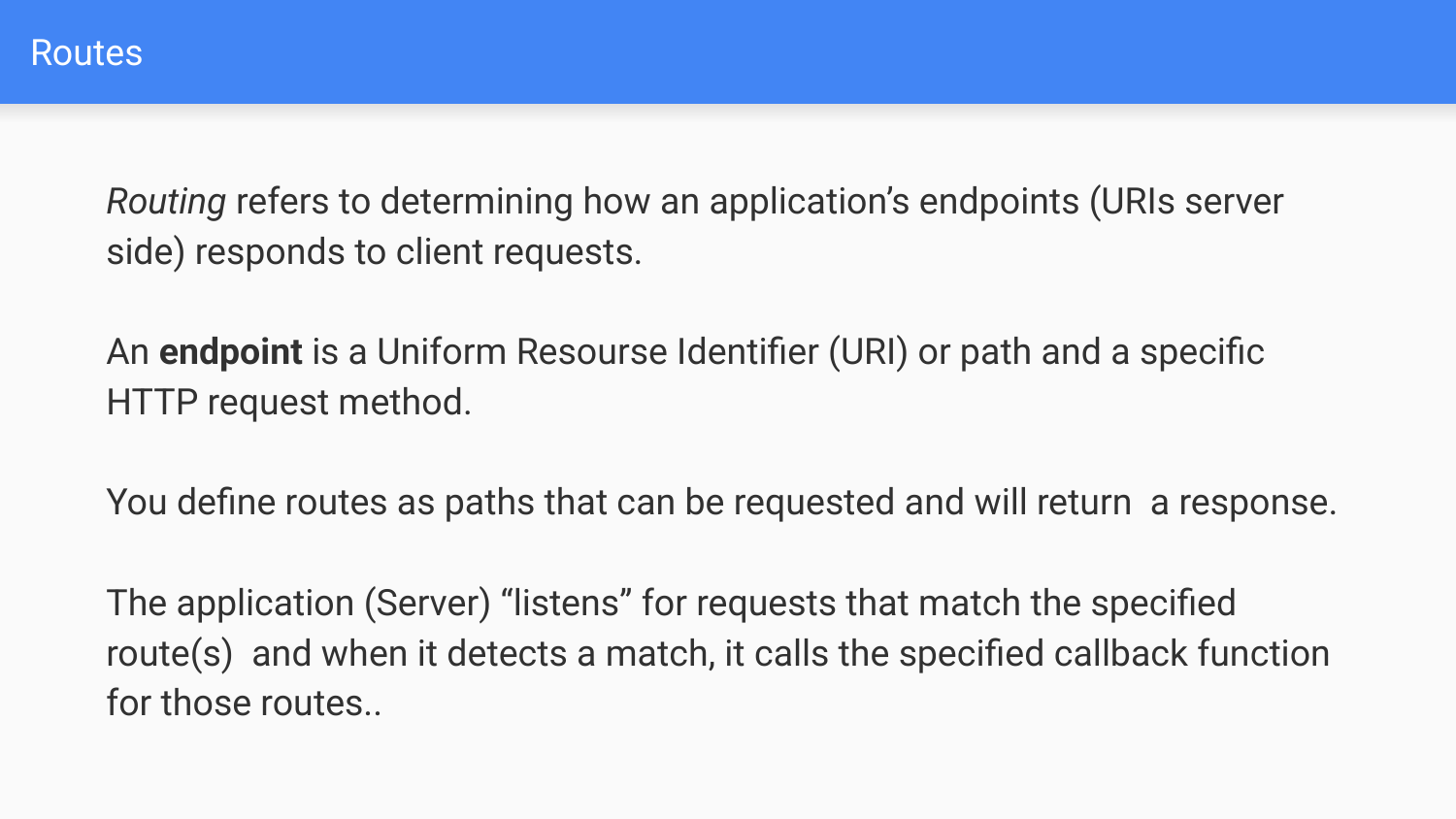

# Routes
Routing refers to determining how an application’s endpoints (URIs server side) responds to client requests.

An endpoint is a Uniform Resourse Identifier (URI) or path and a specific HTTP request method.

You define routes as paths that can be requested and will return  a response.

The application (Server) “listens” for requests that match the specified route(s)  and when it detects a match, it calls the specified callback function for those routes..